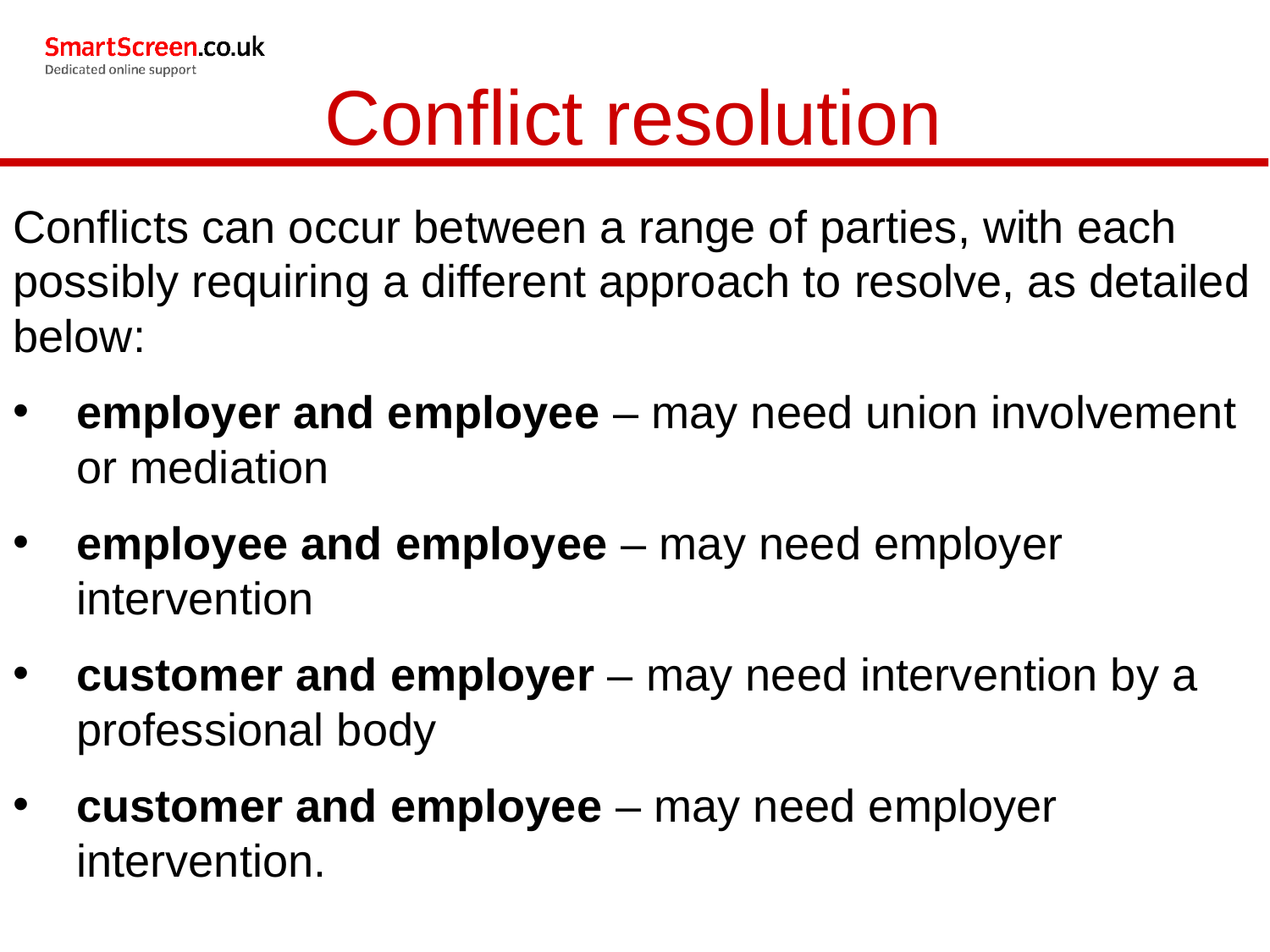

Conflict resolution

Conflicts can occur between a range of parties, with each possibly requiring a different approach to resolve, as detailed below:
employer and employee – may need union involvement or mediation
employee and employee – may need employer intervention
customer and employer – may need intervention by a professional body
customer and employee – may need employer intervention.